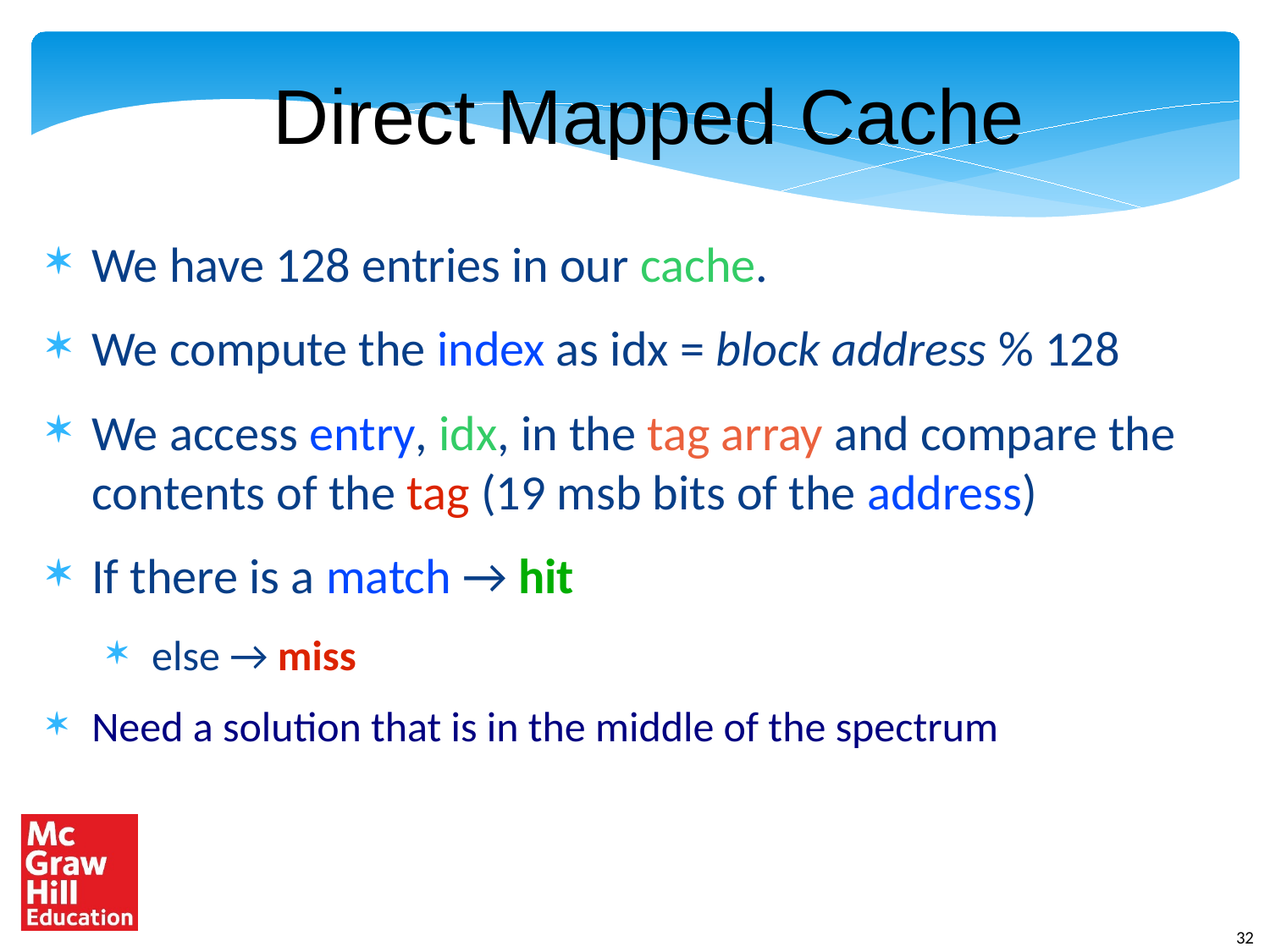

Direct Mapped Cache
We have 128 entries in our cache.
We compute the index as idx = block address % 128
We access entry, idx, in the tag array and compare the contents of the tag (19 msb bits of the address)
If there is a match → hit
else → miss
Need a solution that is in the middle of the spectrum